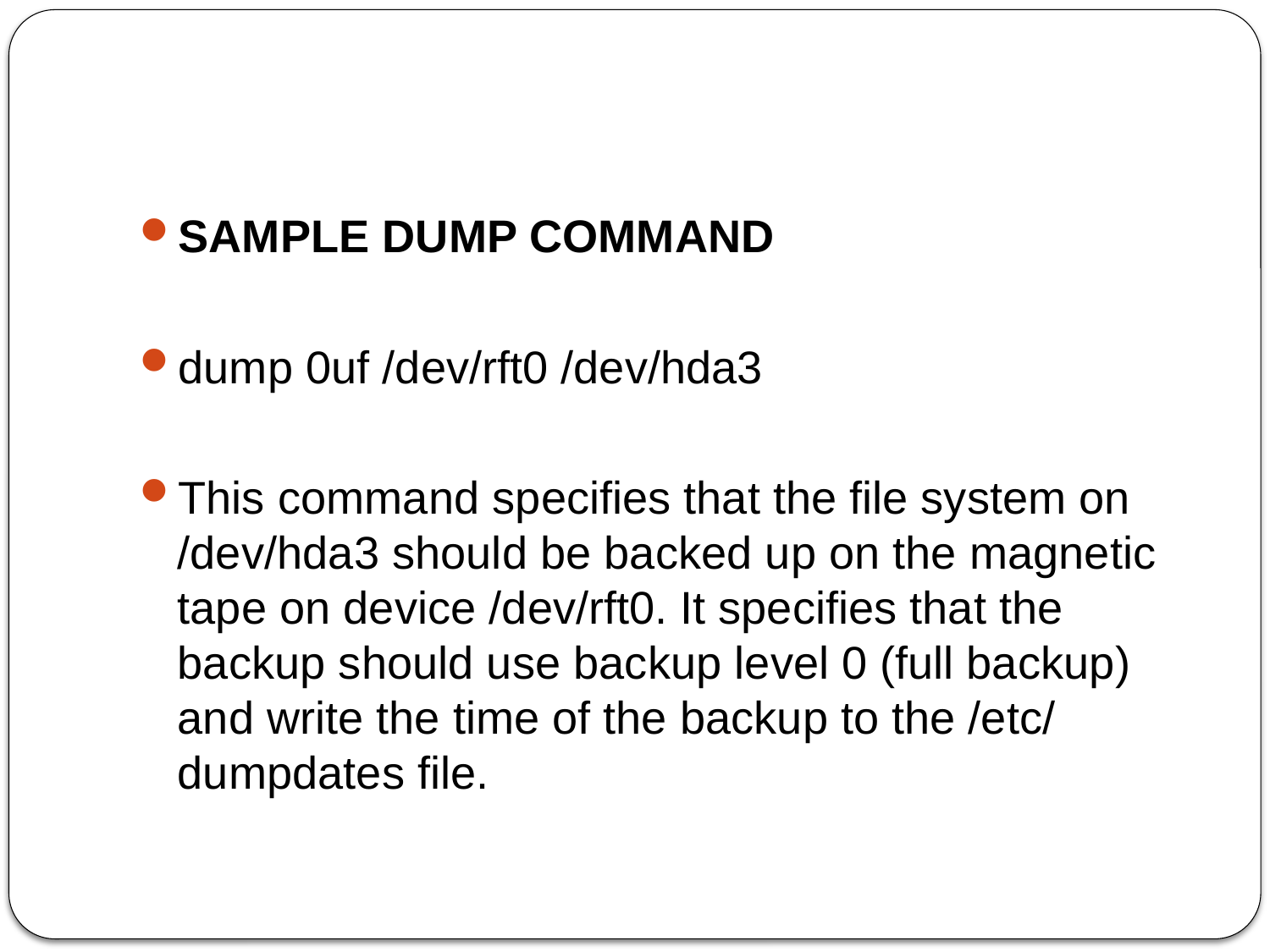

#
SAMPLE DUMP COMMAND

dump 0uf /dev/rft0 /dev/hda3

This command specifies that the file system on /dev/hda3 should be backed up on the magnetic tape on device /dev/rft0. It specifies that the backup should use backup level 0 (full backup) and write the time of the backup to the /etc/ dumpdates file.